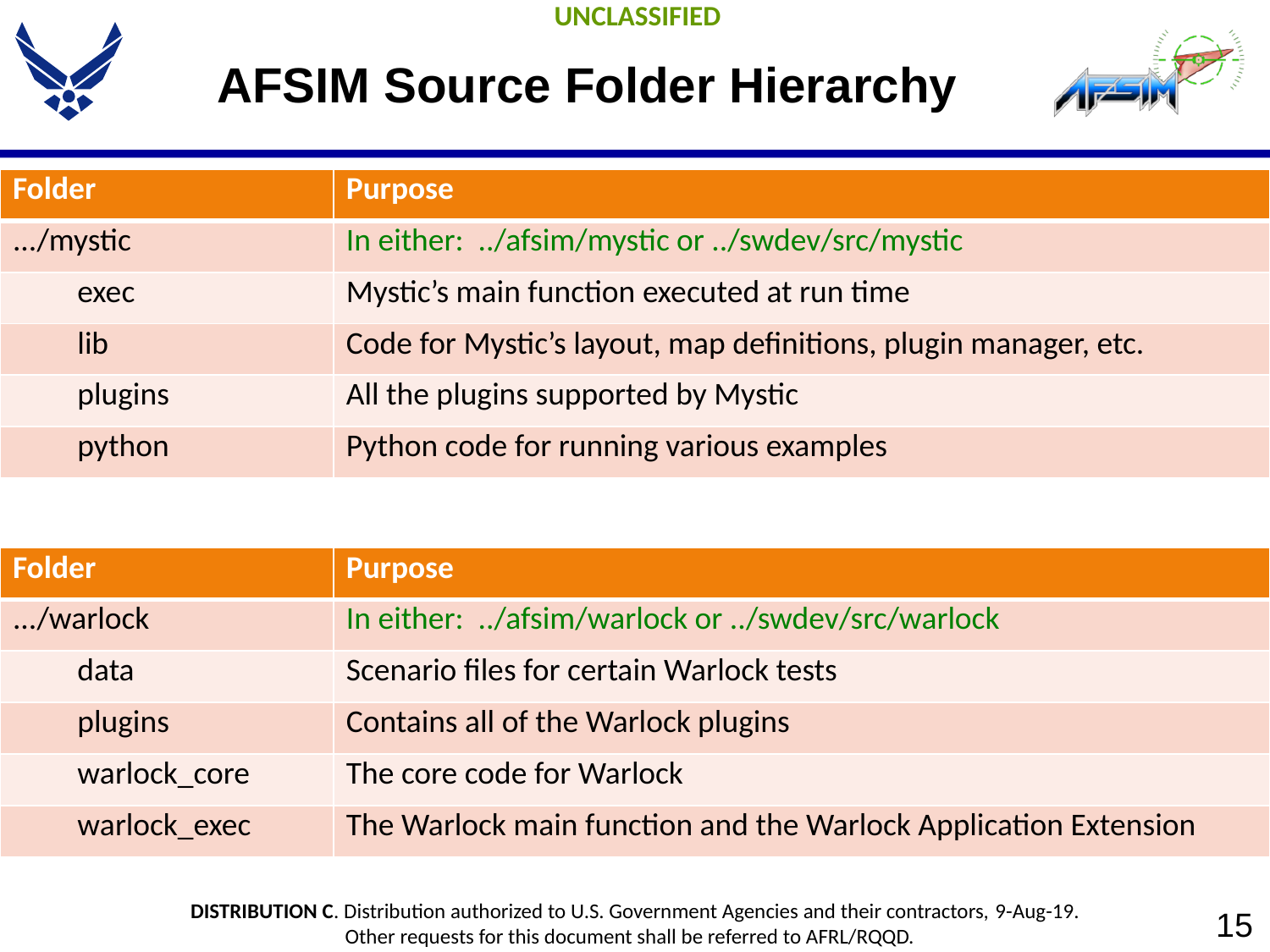

# AFSIM Source Folder Hierarchy
| Folder | Purpose |
| --- | --- |
| .../mystic | In either: ../afsim/mystic or ../swdev/src/mystic |
| exec | Mystic’s main function executed at run time |
| lib | Code for Mystic’s layout, map definitions, plugin manager, etc. |
| plugins | All the plugins supported by Mystic |
| python | Python code for running various examples |
| Folder | Purpose |
| --- | --- |
| .../warlock | In either: ../afsim/warlock or ../swdev/src/warlock |
| data | Scenario files for certain Warlock tests |
| plugins | Contains all of the Warlock plugins |
| warlock\_core | The core code for Warlock |
| warlock\_exec | The Warlock main function and the Warlock Application Extension |